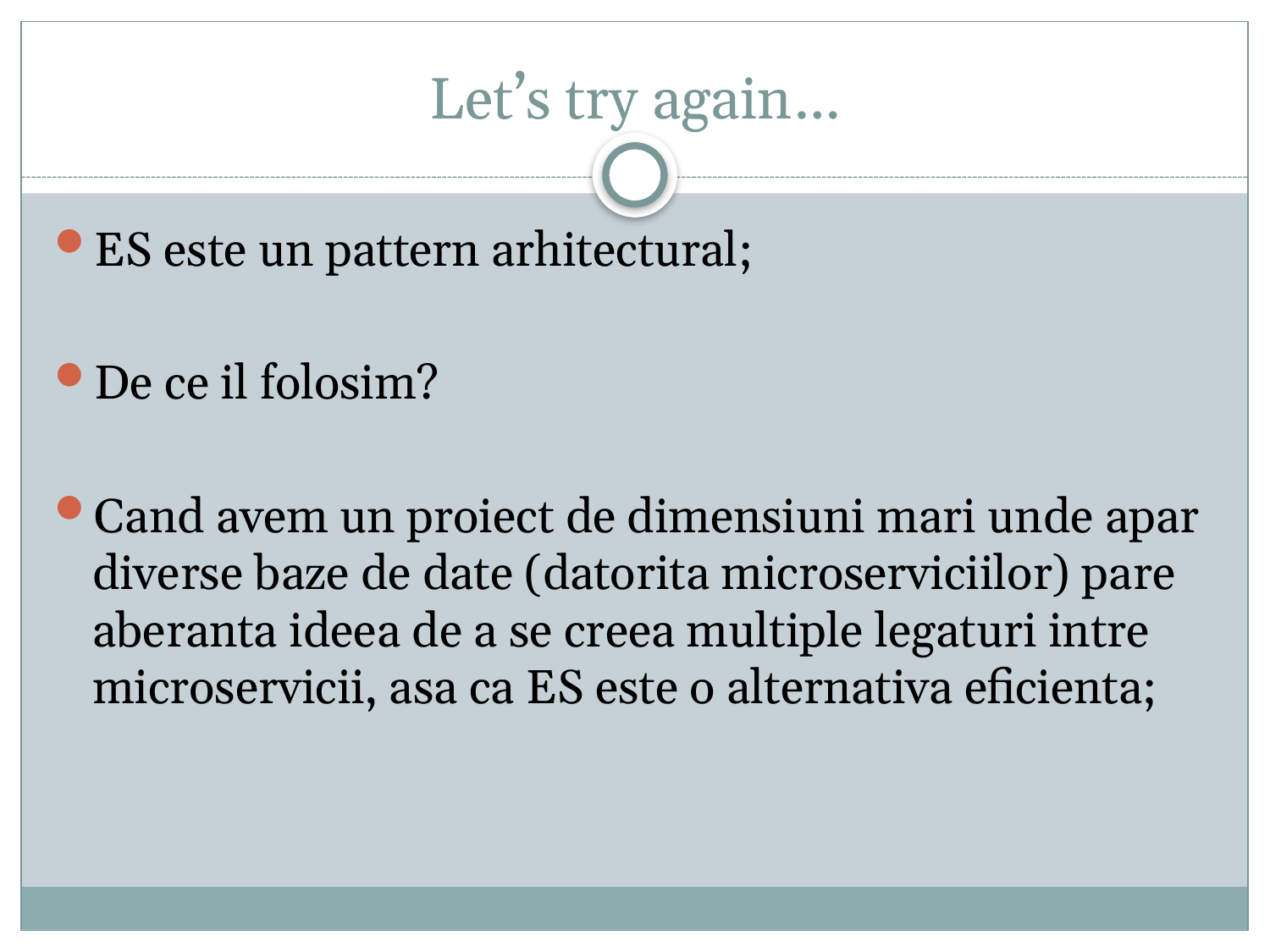

# Let’s try again…
ES este un pattern arhitectural;

De ce il folosim?

Cand avem un proiect de dimensiuni mari unde apar diverse baze de date (datorita microserviciilor) pare aberanta ideea de a se creea multiple legaturi intre microservicii, asa ca ES este o alternativa eficienta;